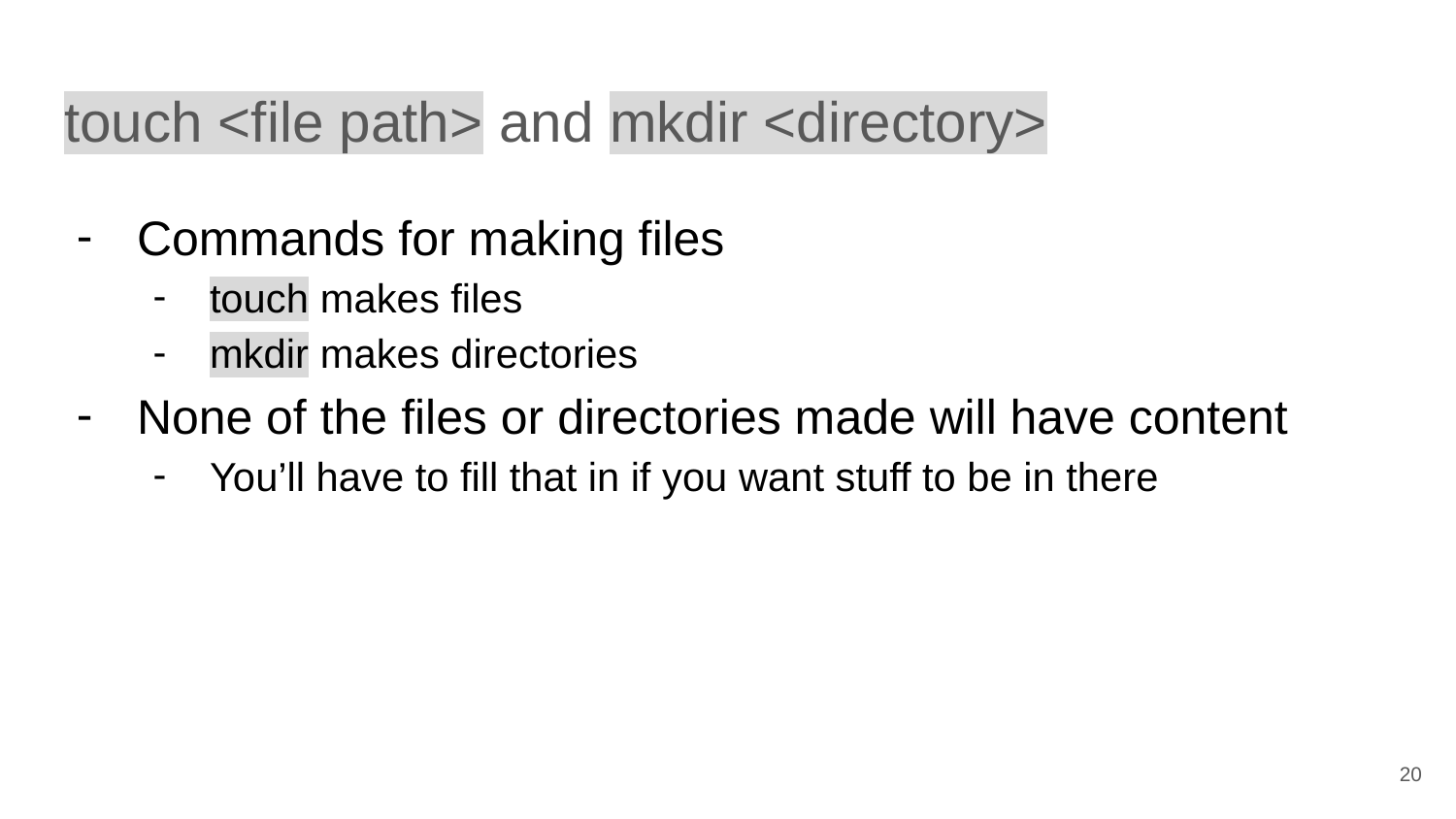

# touch <file path> and mkdir <directory>
Commands for making files
touch makes files
mkdir makes directories
None of the files or directories made will have content
You’ll have to fill that in if you want stuff to be in there
20